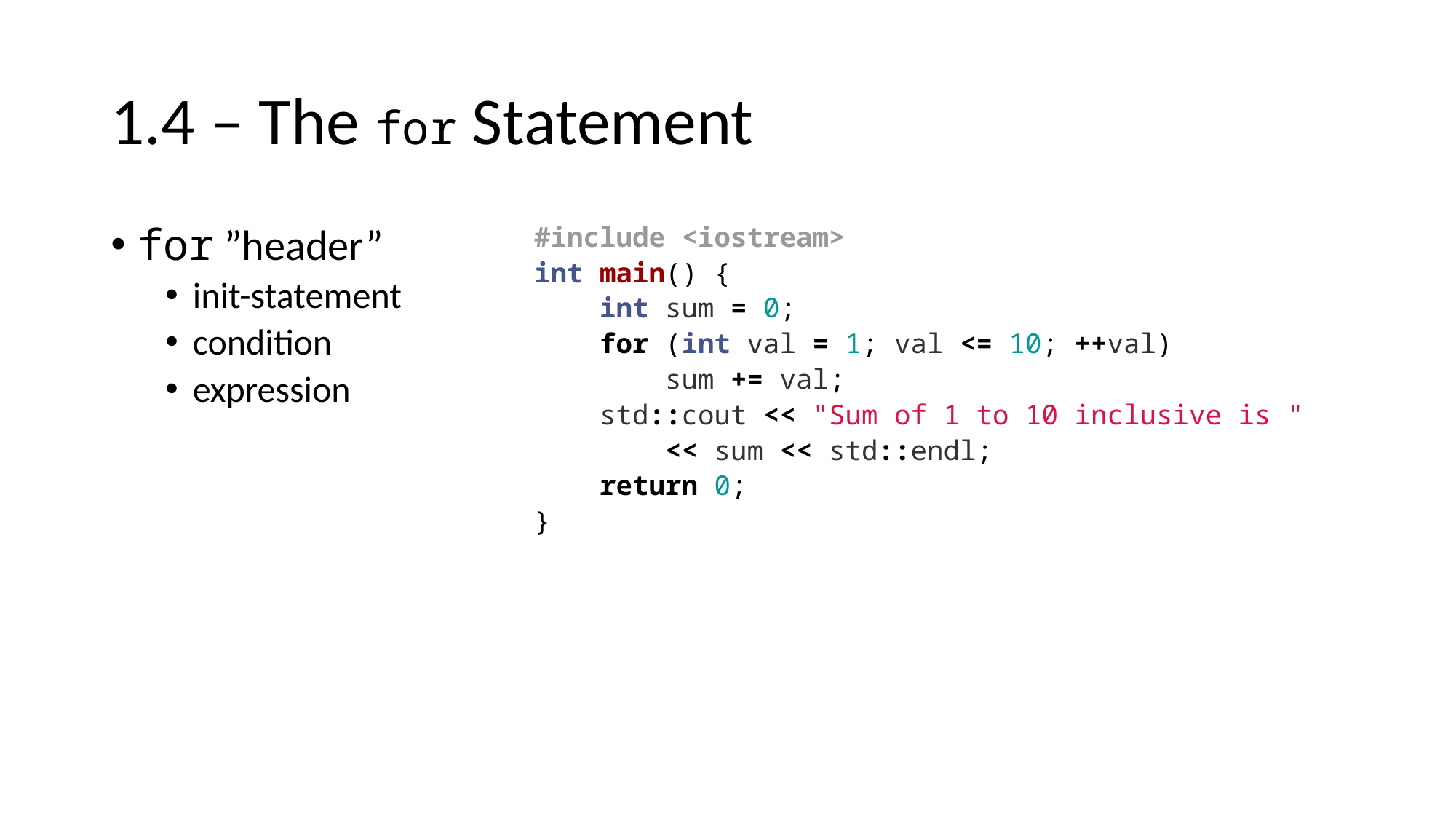

# 1.4 – The for Statement
for ”header”
init-statement
condition
expression
#include <iostream>
int main() {
    int sum = 0;
    for (int val = 1; val <= 10; ++val)
        sum += val;
    std::cout << "Sum of 1 to 10 inclusive is "
        << sum << std::endl;
    return 0;
}